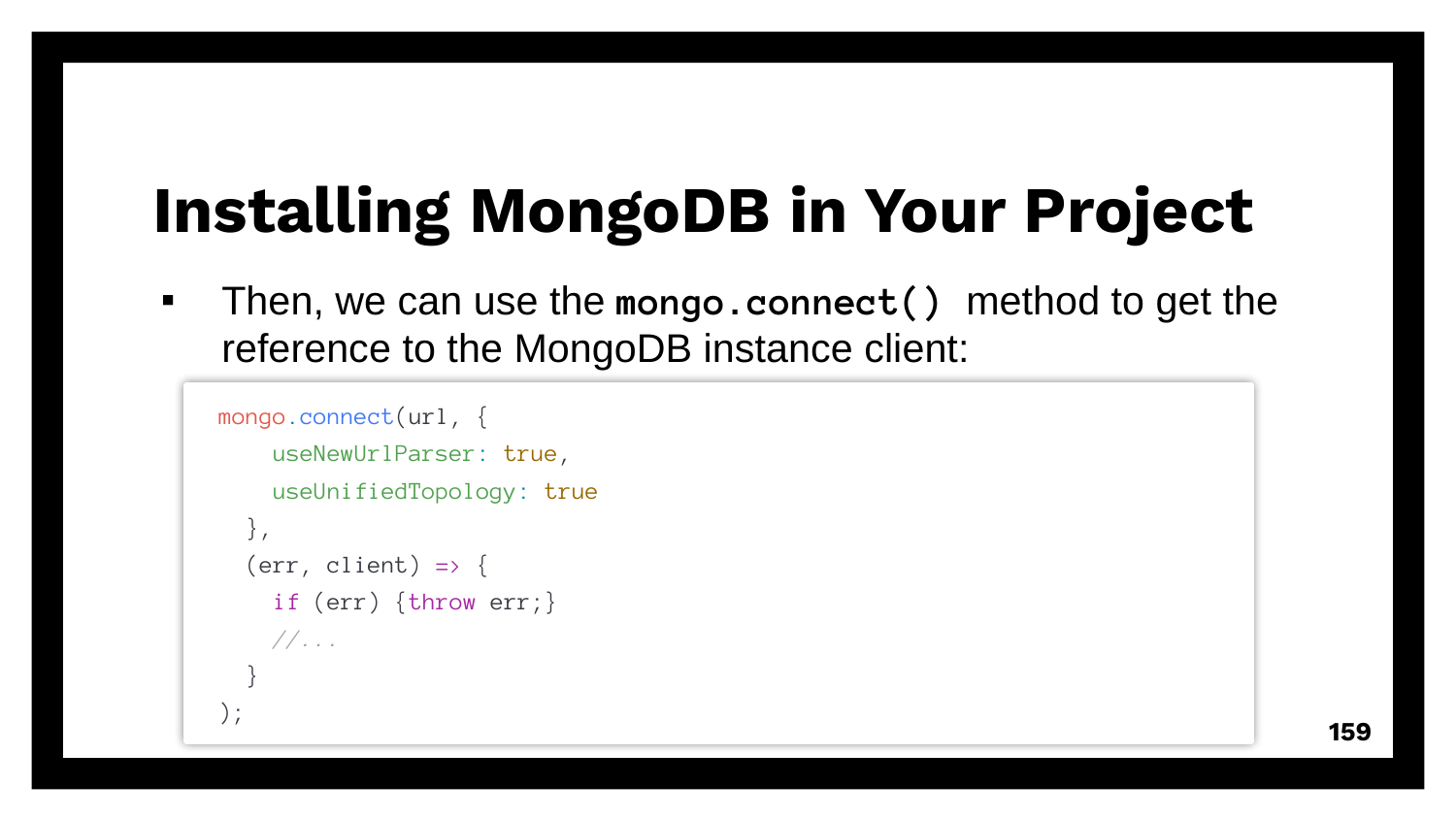

# Installing MongoDB in Your Project
Then, we can use the mongo.connect() method to get the reference to the MongoDB instance client:
mongo.connect(url, {
    useNewUrlParser: true,
    useUnifiedTopology: true
  },
  (err, client) => {
    if (err) {throw err;}
    //...
  }
);

159